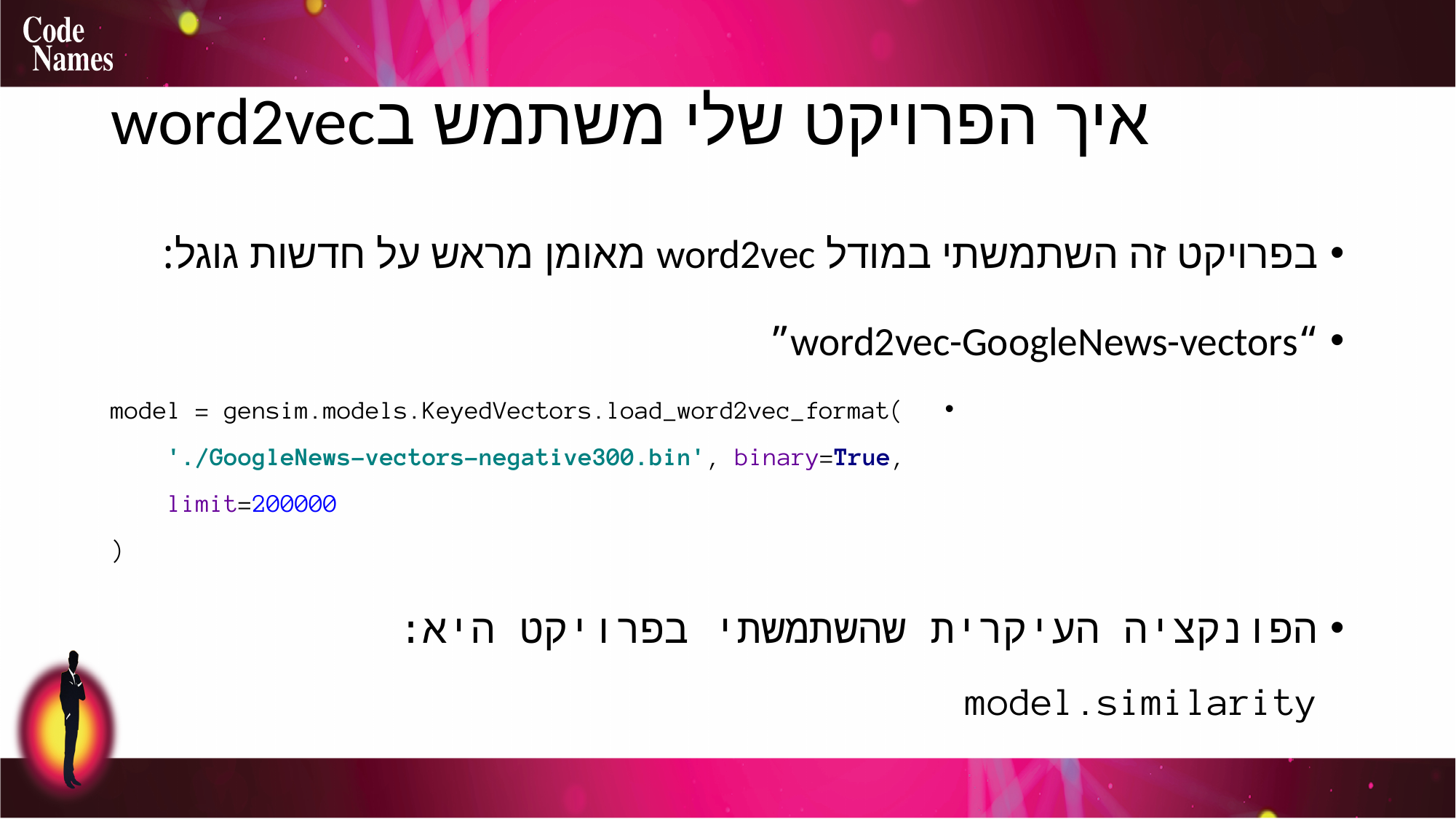

# איך הפרויקט שלי משתמש בword2vec
בפרויקט זה השתמשתי במודל word2vec מאומן מראש על חדשות גוגל:
“word2vec-GoogleNews-vectors”
model = gensim.models.KeyedVectors.load_word2vec_format(
    './GoogleNews-vectors-negative300.bin', binary=True,
    limit=200000
)
הפונקציה העיקרית שהשתמשתי בפרויקט היא: model.similarity